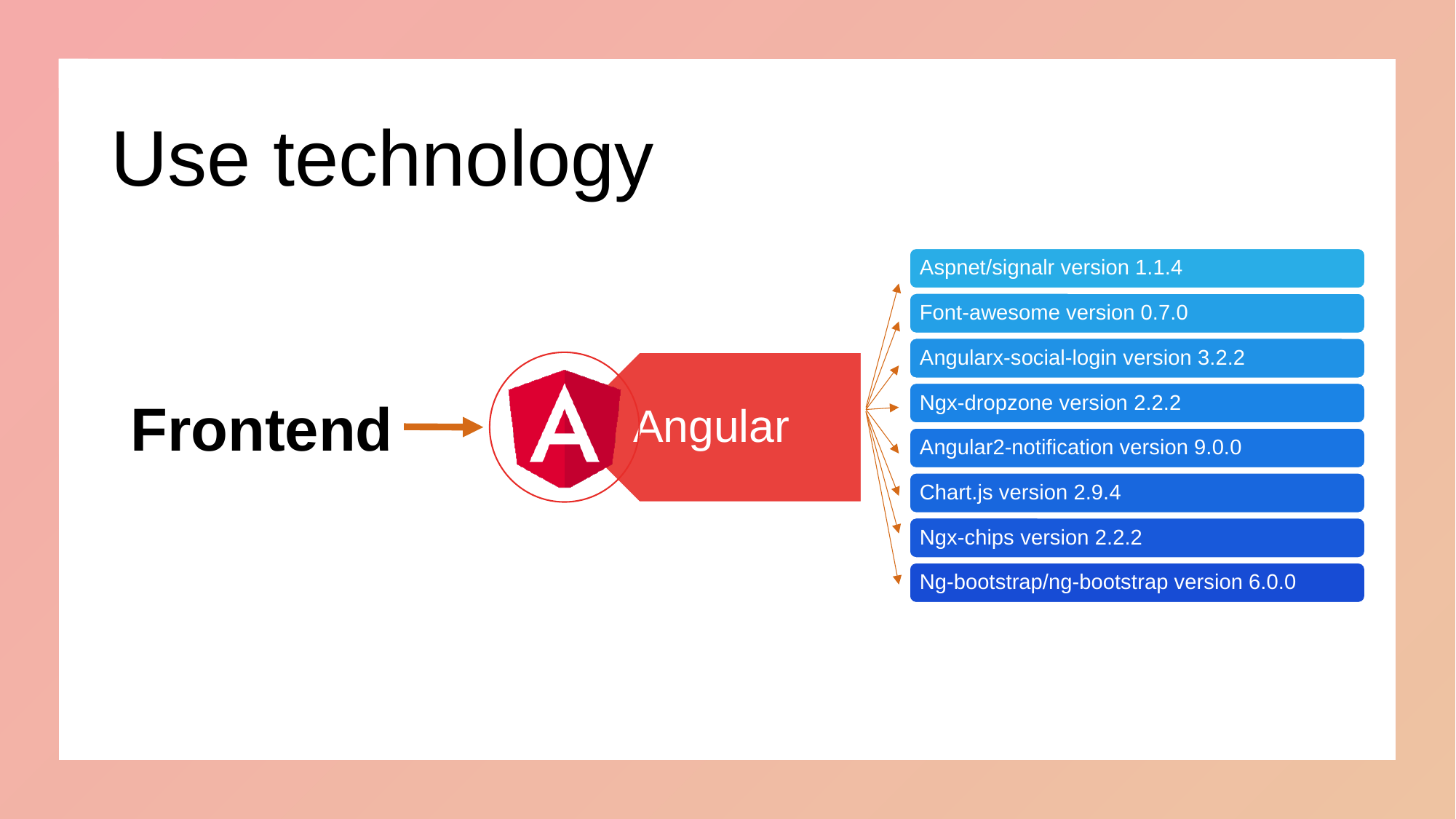

# Use technology
Aspnet/signalr version 1.1.4
Font-awesome version 0.7.0
Angularx-social-login version 3.2.2
Ngx-dropzone version 2.2.2
Angular2-notification version 9.0.0
Chart.js version 2.9.4
Ngx-chips version 2.2.2
Ng-bootstrap/ng-bootstrap version 6.0.0
Angular
Frontend